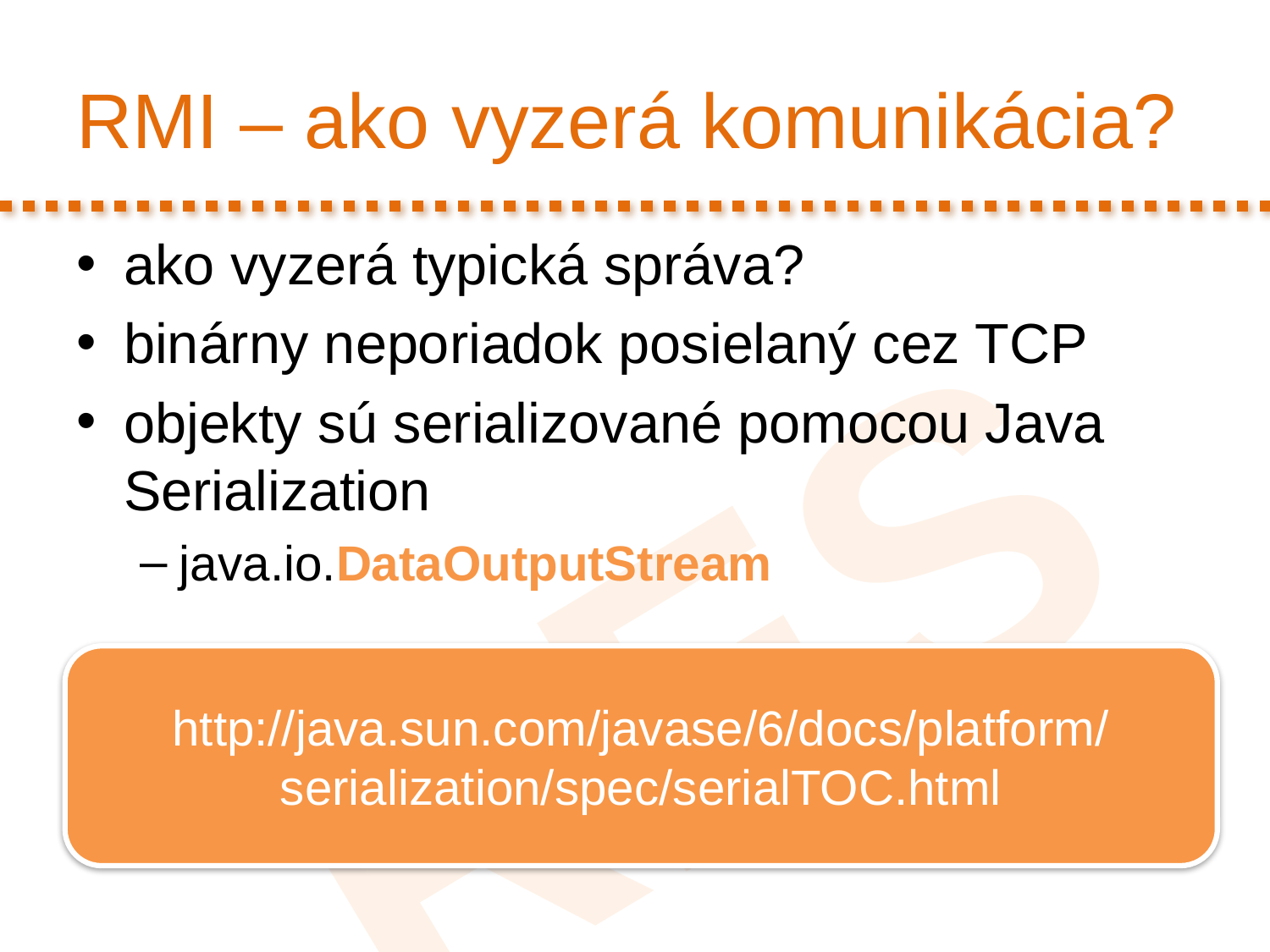

# RMI – ako vyzerá komunikácia?
ako vyzerá typická správa?
binárny neporiadok posielaný cez TCP
objekty sú serializované pomocou Java Serialization
java.io.DataOutputStream

http://java.sun.com/javase/6/docs/platform/serialization/spec/serialTOC.html